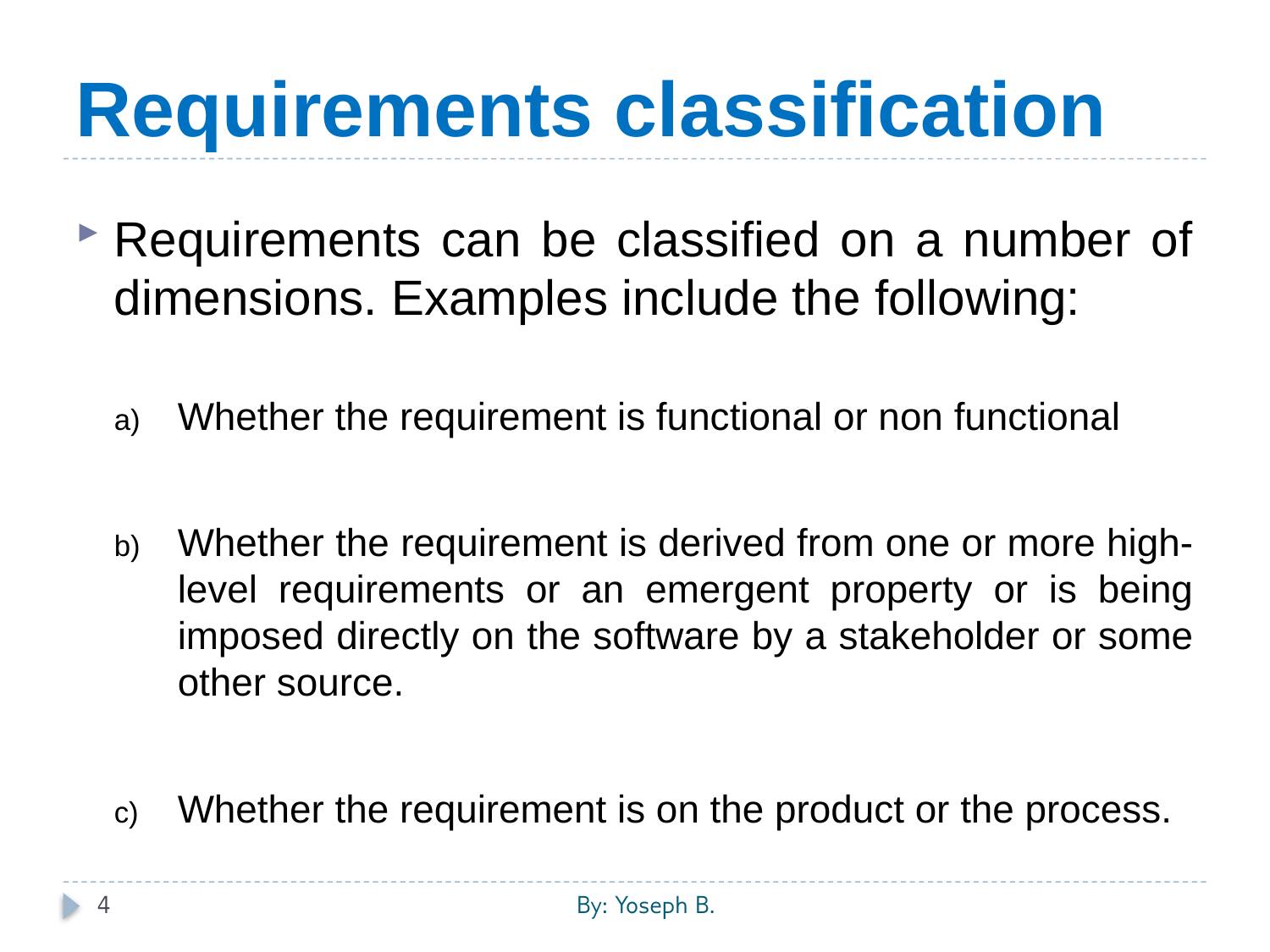

# Requirements classification
Requirements can be classified on a number of dimensions. Examples include the following:

Whether the requirement is functional or non functional

Whether the requirement is derived from one or more high-level requirements or an emergent property or is being imposed directly on the software by a stakeholder or some other source.

Whether the requirement is on the product or the process.
4
By: Yoseph B.